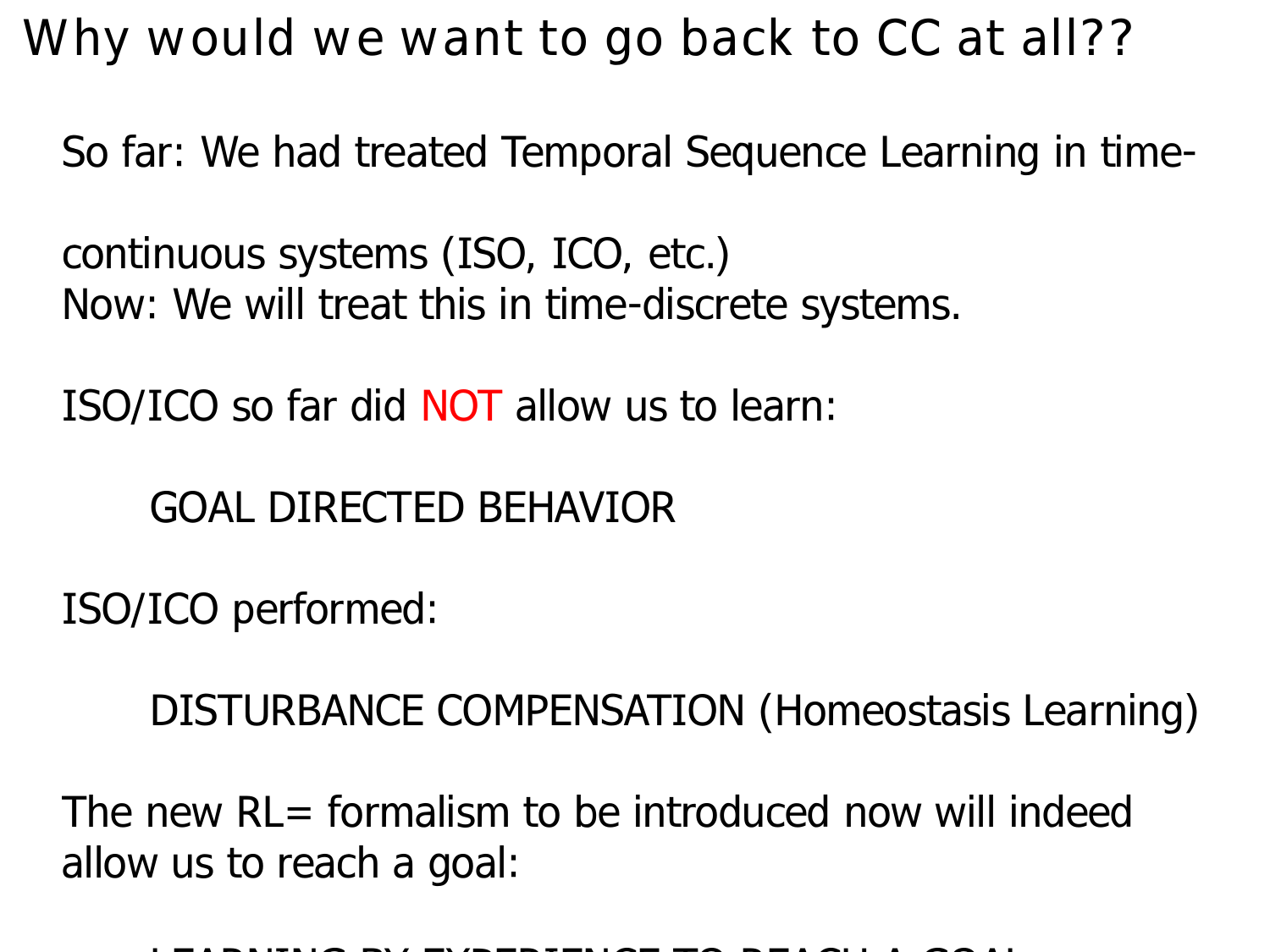

Why would we want to go back to CC at all??

   So far: We had treated Temporal Sequence Learning in time-
   continuous systems (ISO, ICO, etc.)
   Now: We will treat this in time-discrete systems.

   ISO/ICO so far did NOT allow us to learn:

	GOAL DIRECTED BEHAVIOR

   ISO/ICO performed:

	DISTURBANCE COMPENSATION (Homeostasis Learning)

   The new RL= formalism to be introduced now will indeed
   allow us to reach a goal:

	LEARNING BY EXPERIENCE TO REACH A GOAL